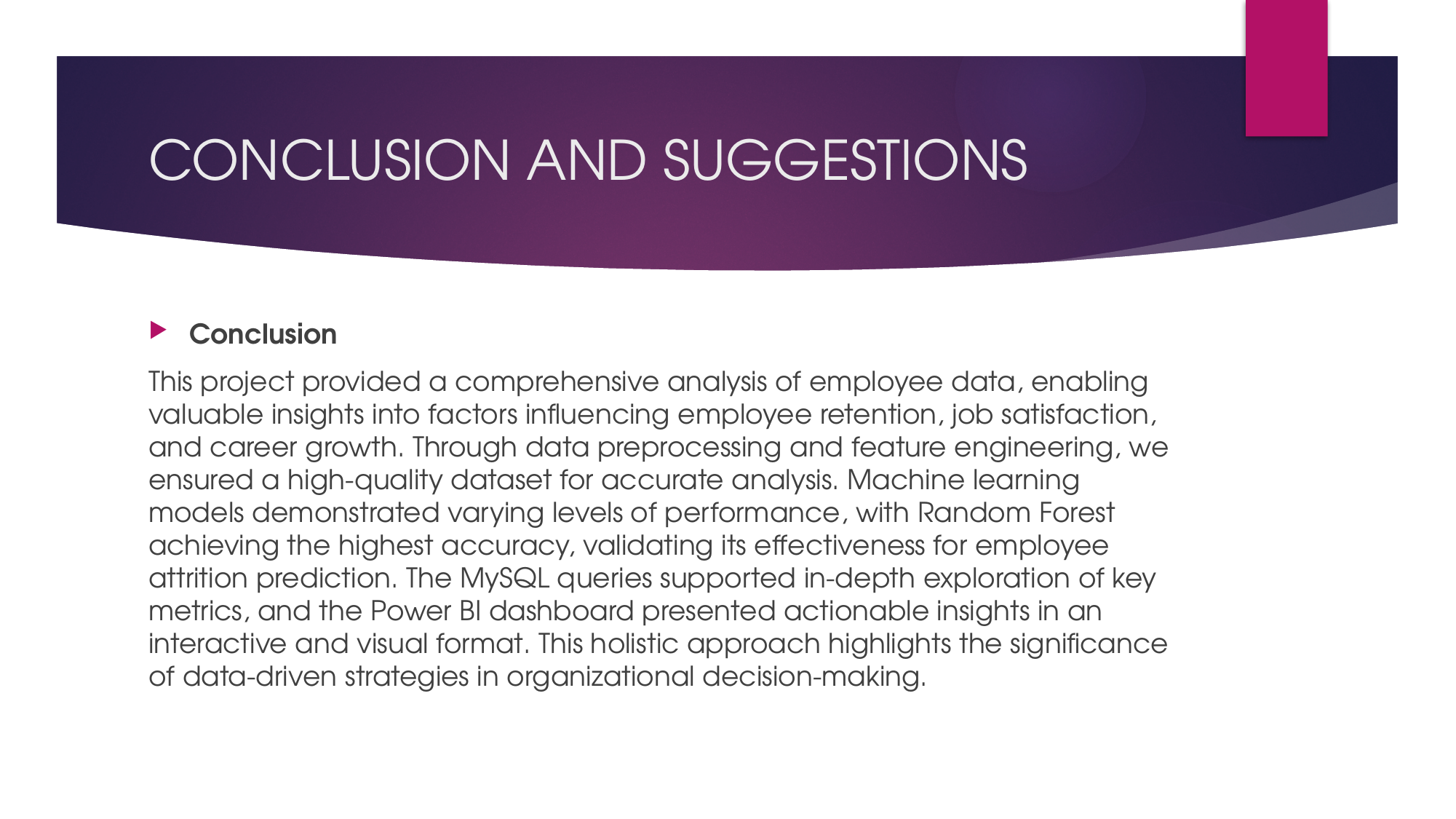

# CONCLUSION AND SUGGESTIONS
Conclusion
This project provided a comprehensive analysis of employee data, enabling valuable insights into factors influencing employee retention, job satisfaction, and career growth. Through data preprocessing and feature engineering, we ensured a high-quality dataset for accurate analysis. Machine learning models demonstrated varying levels of performance, with Random Forest achieving the highest accuracy, validating its effectiveness for employee attrition prediction. The MySQL queries supported in-depth exploration of key metrics, and the Power BI dashboard presented actionable insights in an interactive and visual format. This holistic approach highlights the significance of data-driven strategies in organizational decision-making.